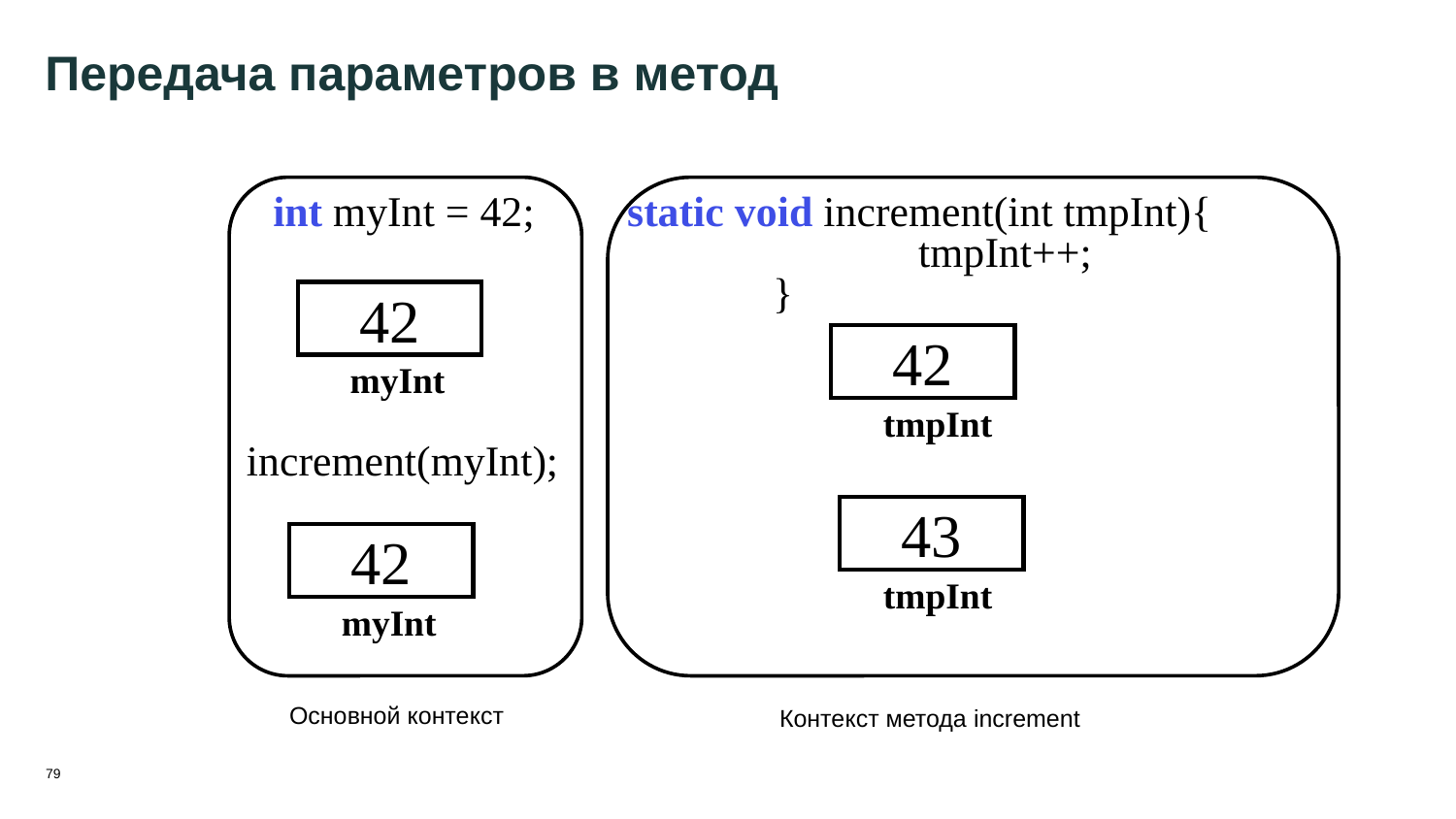

79
# Передача параметров в метод

int myInt = 42;
static void increment(int tmpInt){
		tmpInt++;
	}
42
42
myInt
tmpInt
increment(myInt);
43
42
tmpInt
myInt
Основной контекст
Контекст метода increment